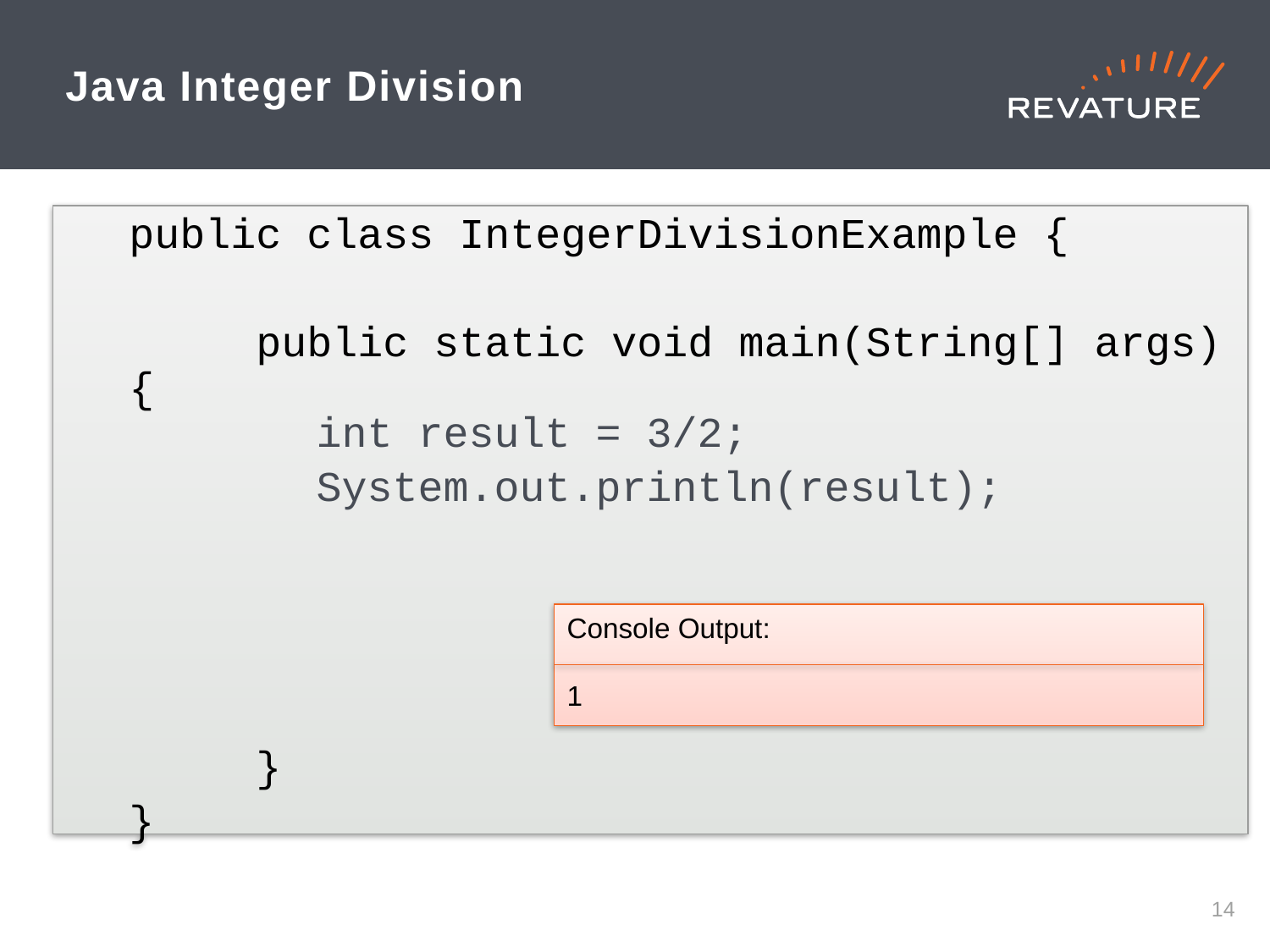

# Java Integer Division
public class IntegerDivisionExample {

	public static void main(String[] args) {

	}
}

int result = 3/2;
System.out.println(result);
Console Output:

1
14